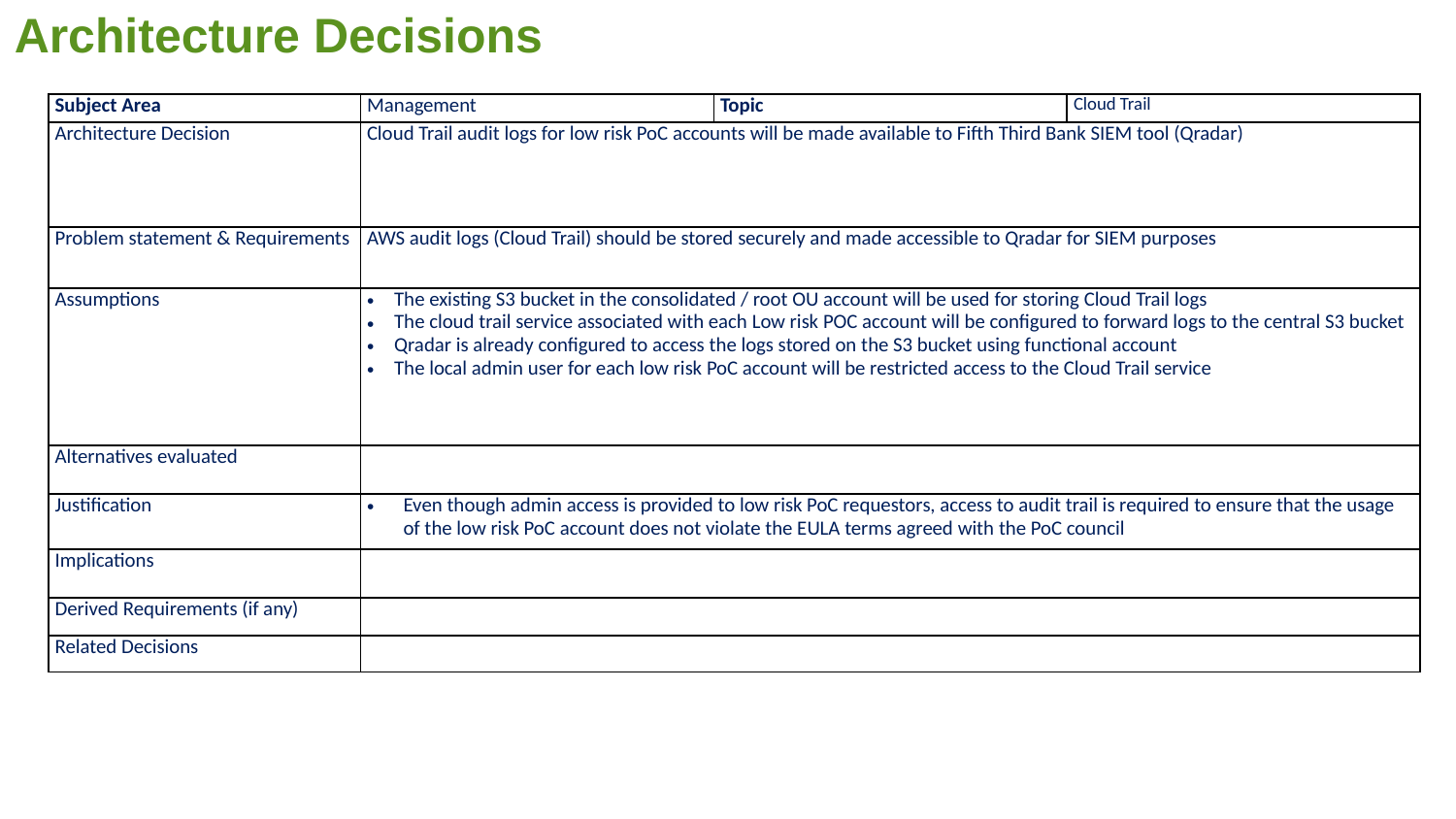

Architecture Decisions
| Subject Area | Management | Topic | Cloud Trail |
| --- | --- | --- | --- |
| Architecture Decision | Cloud Trail audit logs for low risk PoC accounts will be made available to Fifth Third Bank SIEM tool (Qradar) |  |  |
| Problem statement & Requirements | AWS audit logs (Cloud Trail) should be stored securely and made accessible to Qradar for SIEM purposes |  |  |
| Assumptions | The existing S3 bucket in the consolidated / root OU account will be used for storing Cloud Trail logs The cloud trail service associated with each Low risk POC account will be configured to forward logs to the central S3 bucket Qradar is already configured to access the logs stored on the S3 bucket using functional account The local admin user for each low risk PoC account will be restricted access to the Cloud Trail service |  |  |
| Alternatives evaluated |  |  |  |
| Justification | Even though admin access is provided to low risk PoC requestors, access to audit trail is required to ensure that the usage of the low risk PoC account does not violate the EULA terms agreed with the PoC council |  |  |
| Implications |  |  |  |
| Derived Requirements (if any) |  |  |  |
| Related Decisions |  |  |  |